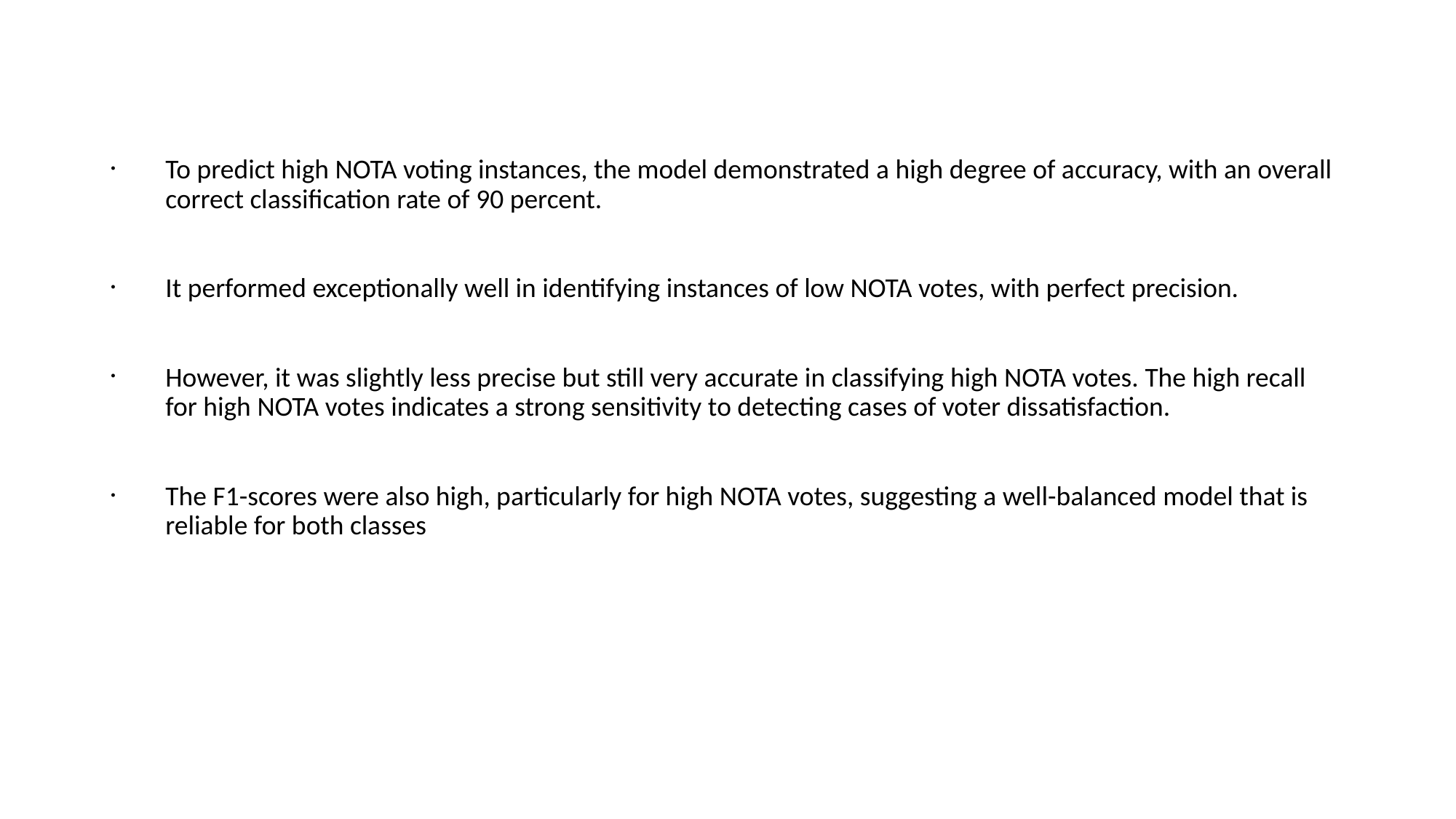

To predict high NOTA voting instances, the model demonstrated a high degree of accuracy, with an overall correct classification rate of 90 percent.

It performed exceptionally well in identifying instances of low NOTA votes, with perfect precision.

However, it was slightly less precise but still very accurate in classifying high NOTA votes. The high recall for high NOTA votes indicates a strong sensitivity to detecting cases of voter dissatisfaction.

The F1-scores were also high, particularly for high NOTA votes, suggesting a well-balanced model that is reliable for both classes